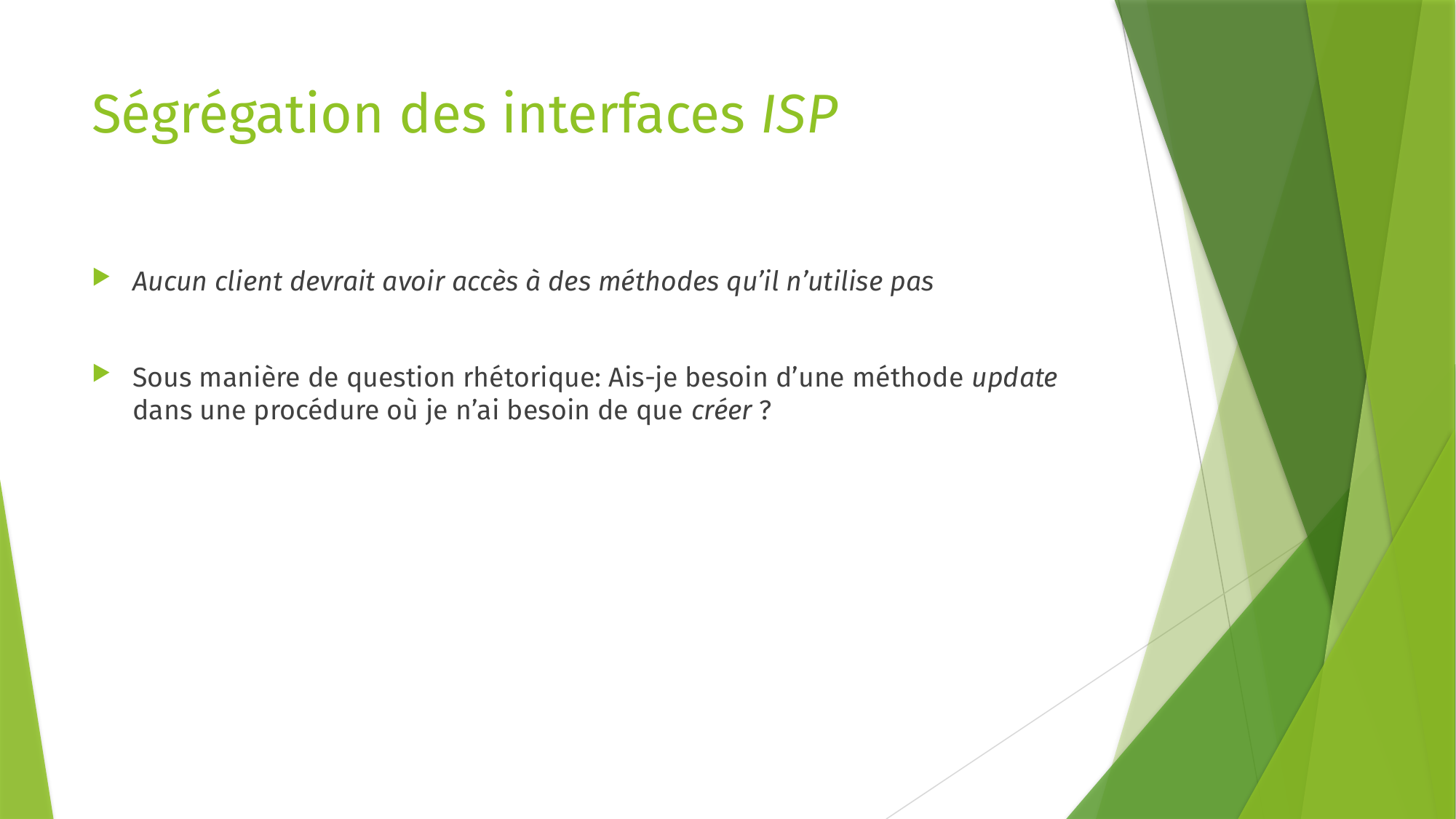

# Ségrégation des interfaces ISP
Aucun client devrait avoir accès à des méthodes qu’il n’utilise pas

Sous manière de question rhétorique: Ais-je besoin d’une méthode update dans une procédure où je n’ai besoin de que créer ?